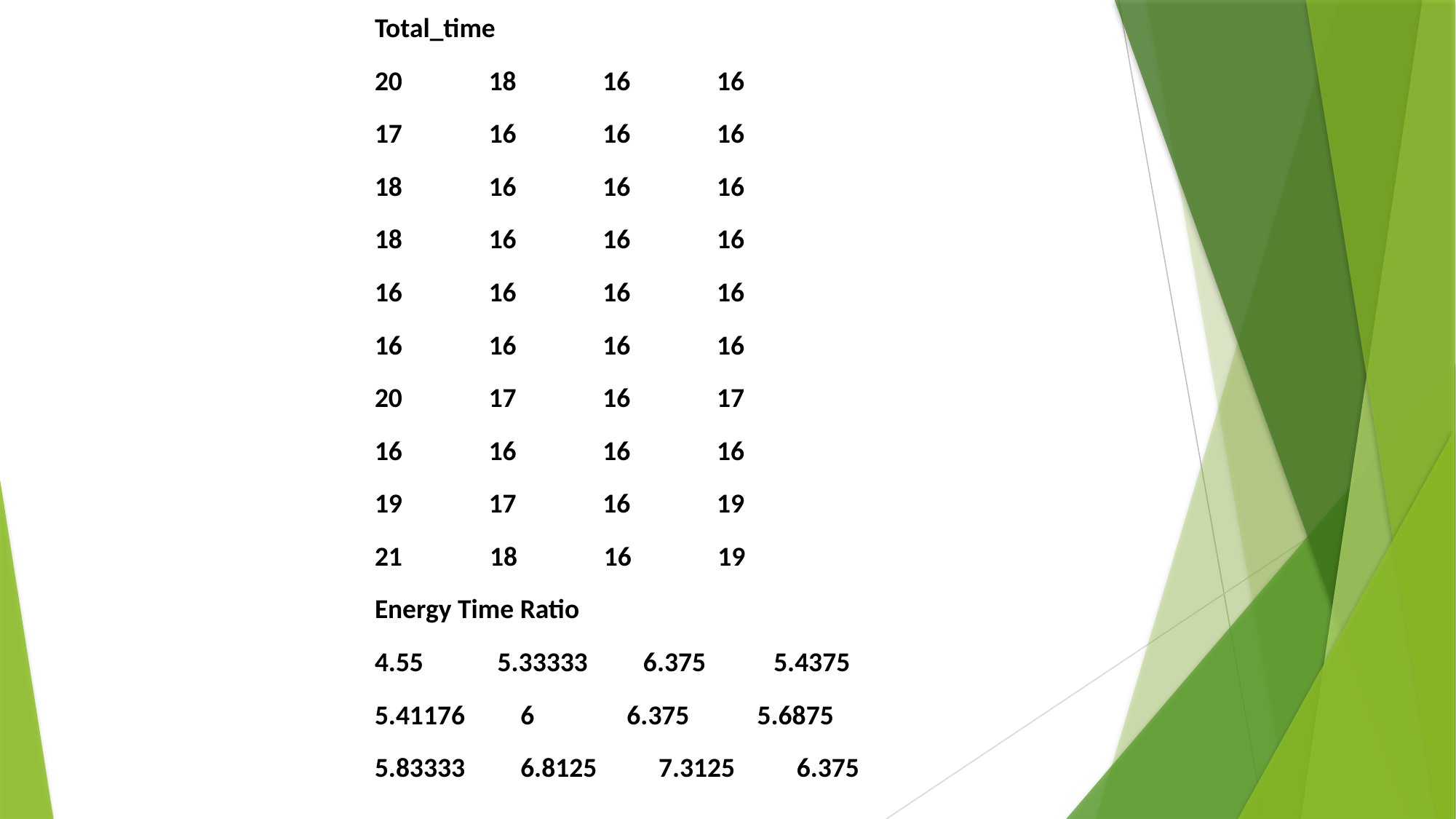

Total_time
20              18              16              16
17              16              16              16
18              16              16              16
18              16              16              16
16              16              16              16
16              16              16              16
20              17              16              17
16              16              16              16
19              17              16              19
            18              16              19
Energy Time Ratio
4.55            5.33333         6.375           5.4375
5.41176         6               6.375           5.6875
5.83333         6.8125          7.3125          6.375